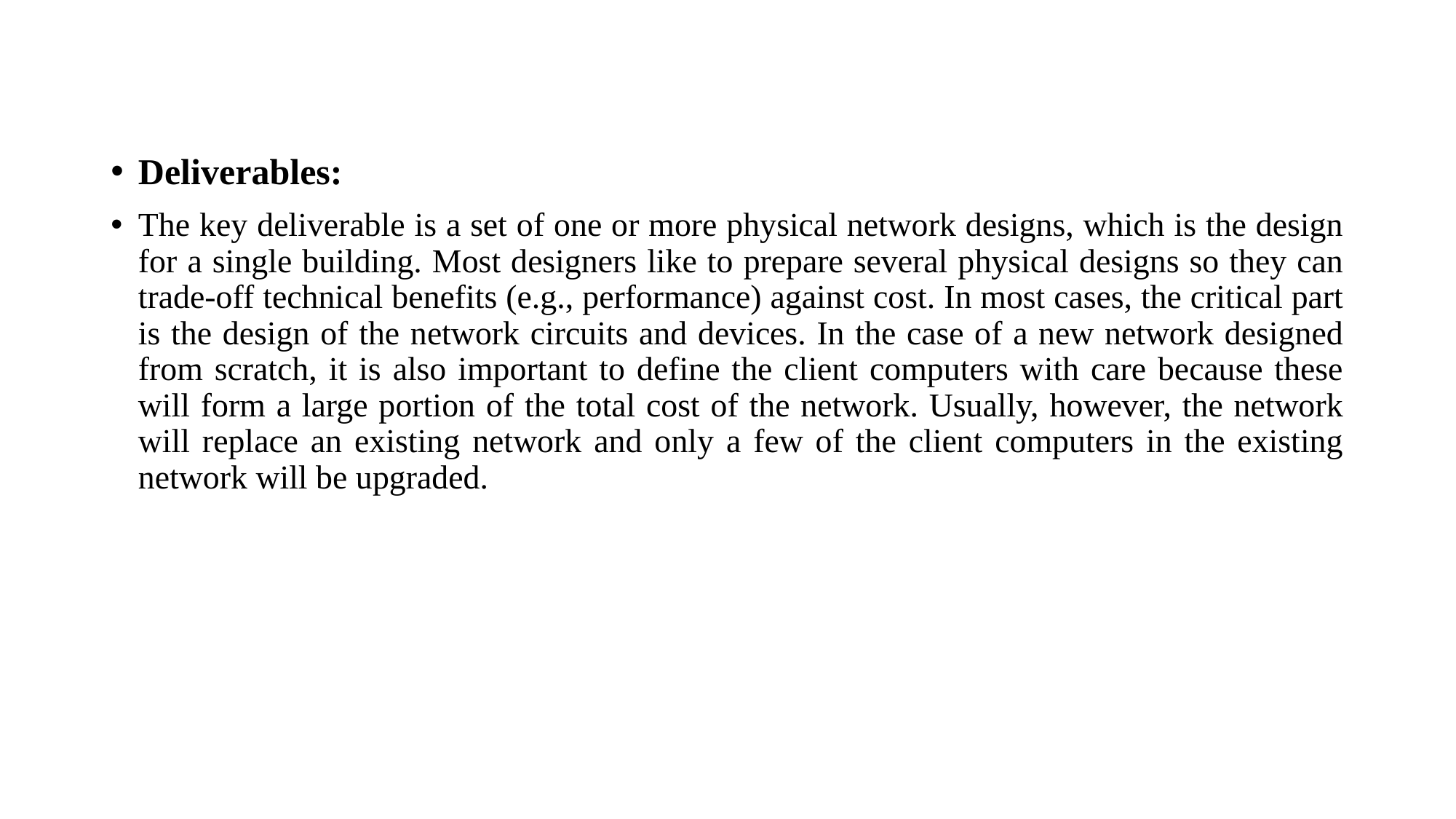

#
Deliverables:
The key deliverable is a set of one or more physical network designs, which is the design for a single building. Most designers like to prepare several physical designs so they can trade-off technical benefits (e.g., performance) against cost. In most cases, the critical part is the design of the network circuits and devices. In the case of a new network designed from scratch, it is also important to define the client computers with care because these will form a large portion of the total cost of the network. Usually, however, the network will replace an existing network and only a few of the client computers in the existing network will be upgraded.